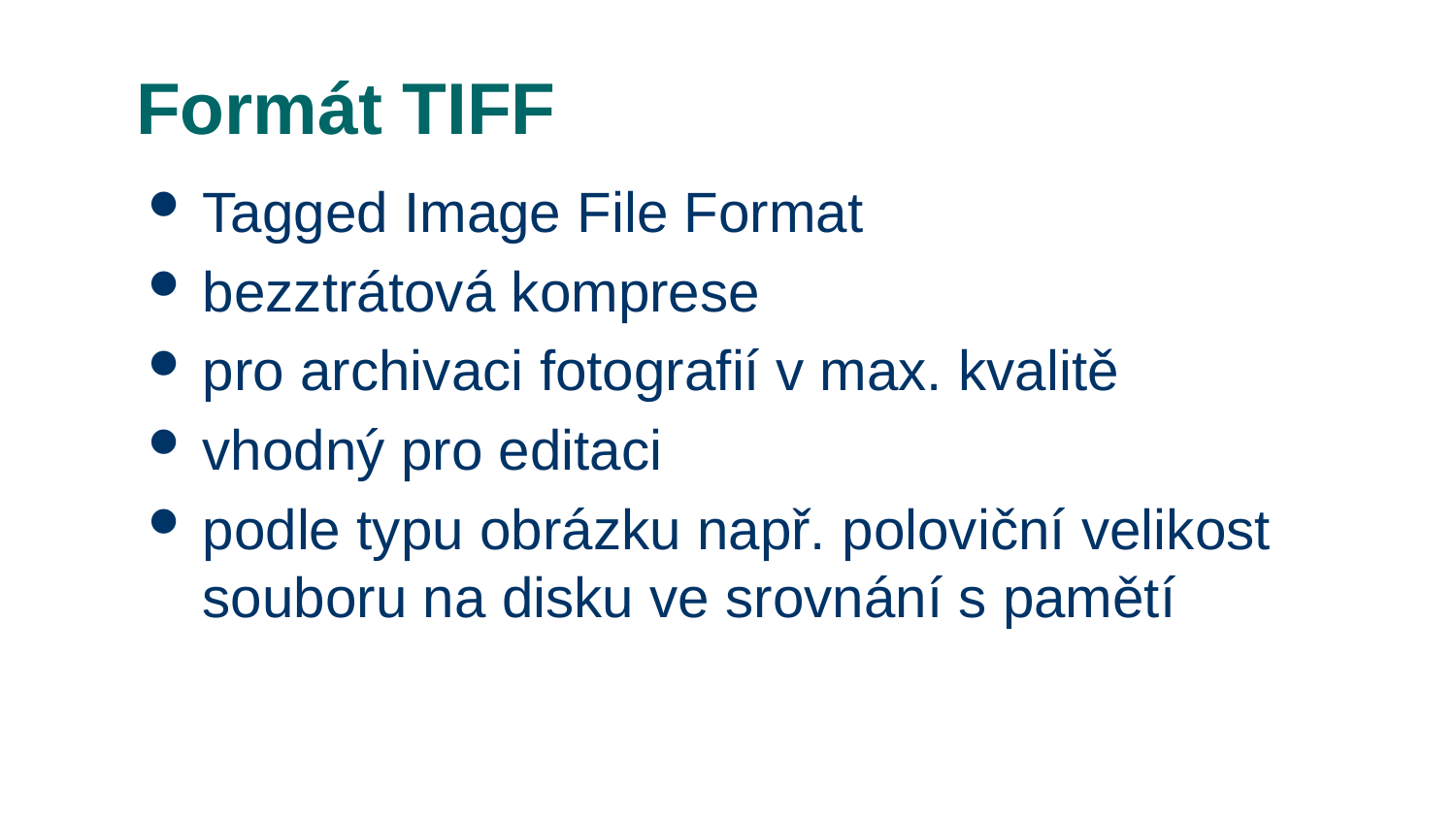

# Formát TIFF
Tagged Image File Format
bezztrátová komprese
pro archivaci fotografií v max. kvalitě
vhodný pro editaci
podle typu obrázku např. poloviční velikost souboru na disku ve srovnání s pamětí